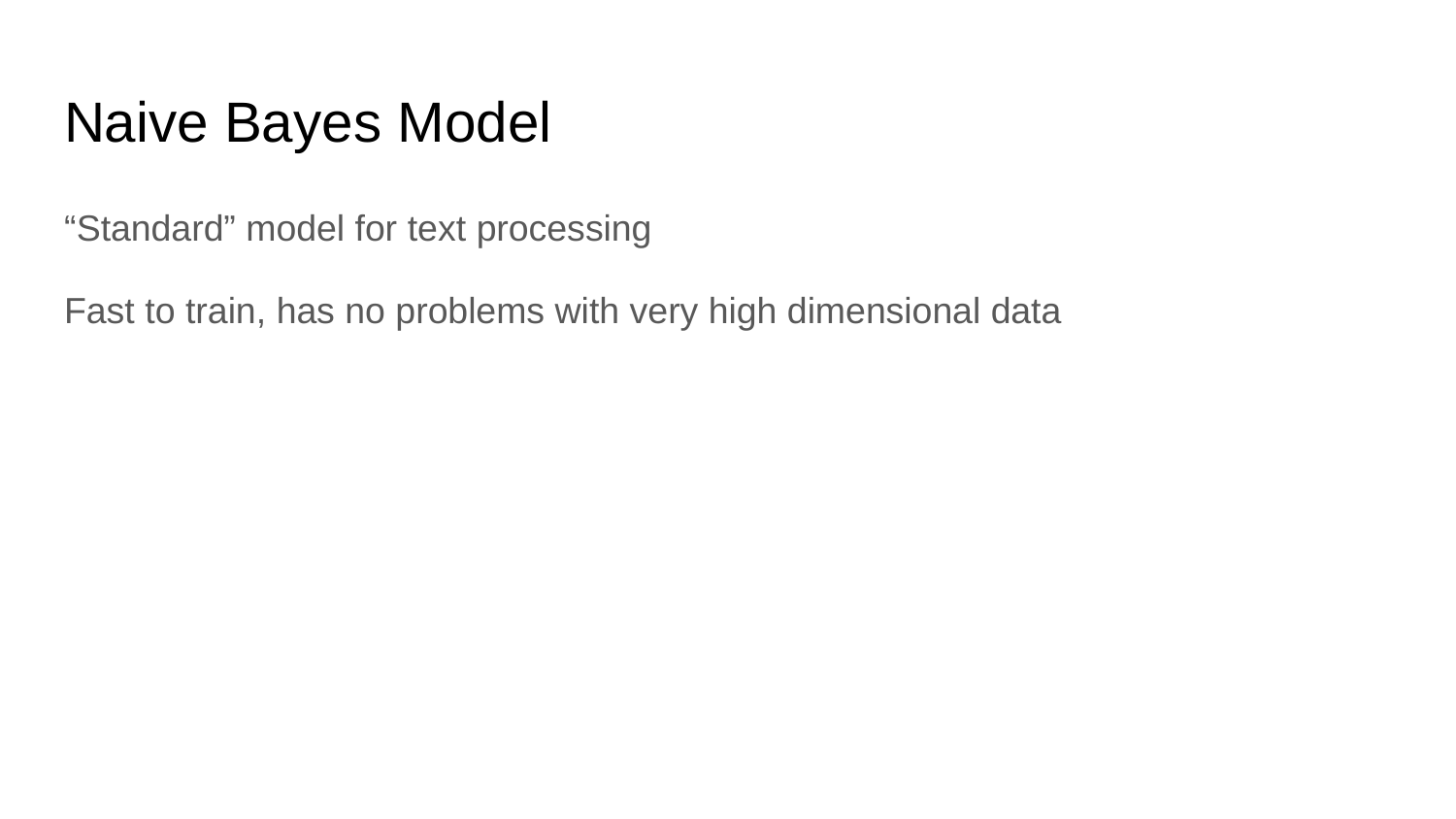

# Naive Bayes Model
“Standard” model for text processing
Fast to train, has no problems with very high dimensional data